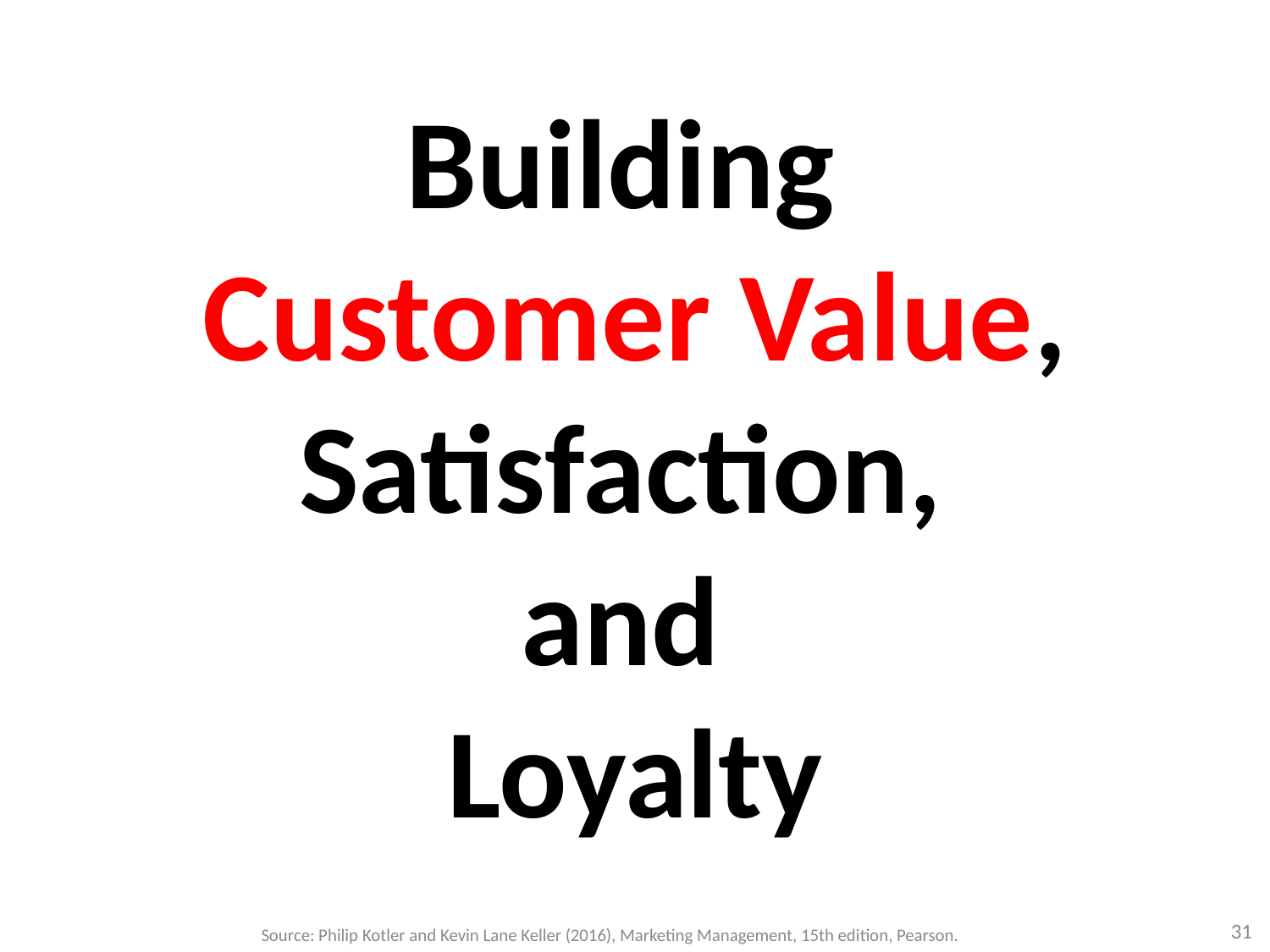

# Building Customer Value, Satisfaction, and Loyalty
31
Source: Philip Kotler and Kevin Lane Keller (2016), Marketing Management, 15th edition, Pearson.